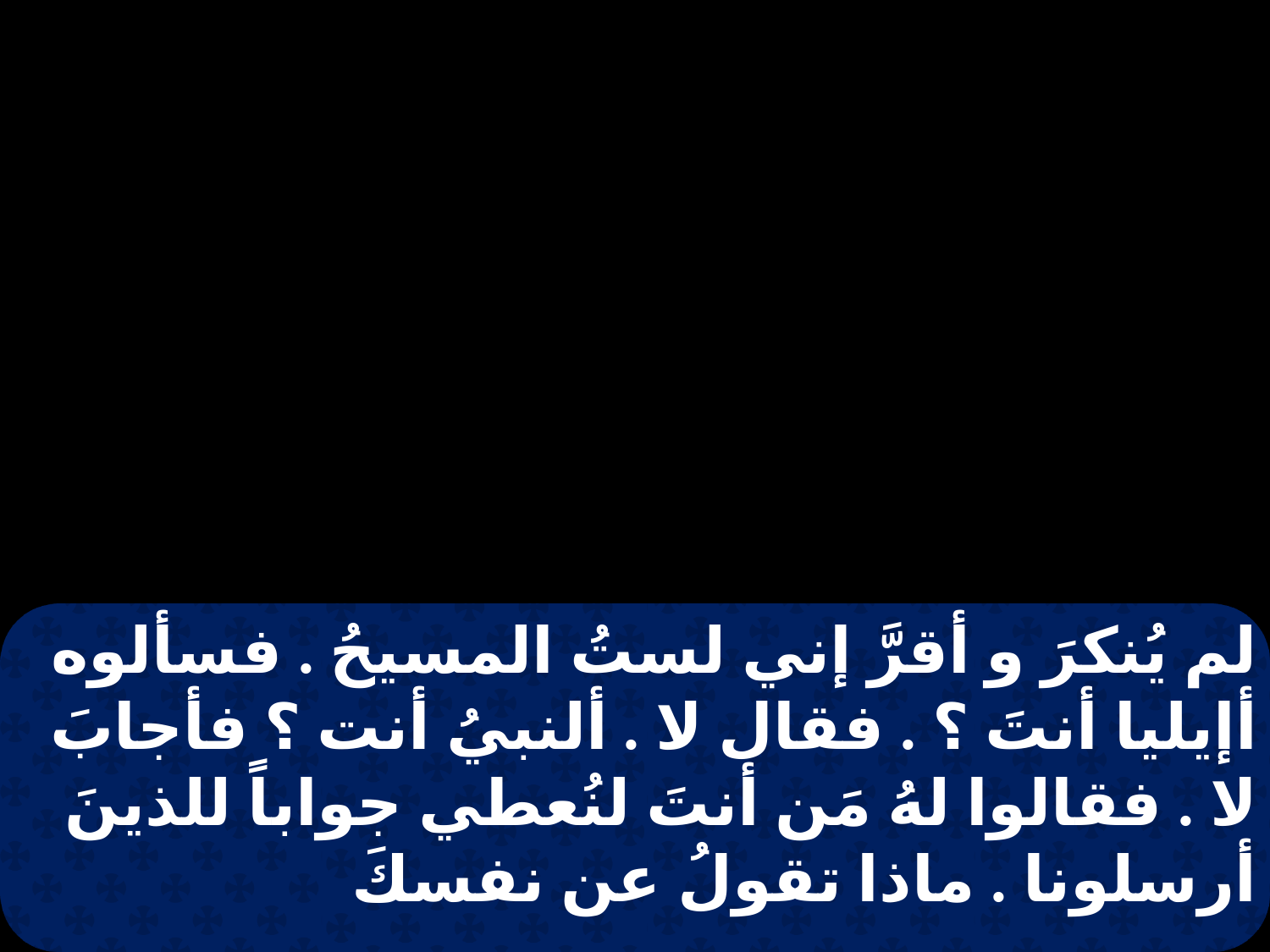

لم يُنكرَ و أقرَّ إني لستُ المسيحُ . فسألوه أإيليا أنتَ ؟ . فقال لا . ألنبيُ أنت ؟ فأجابَ لا . فقالوا لهُ مَن أنتَ لنُعطي جواباً للذينَ أرسلونا . ماذا تقولُ عن نفسكَ